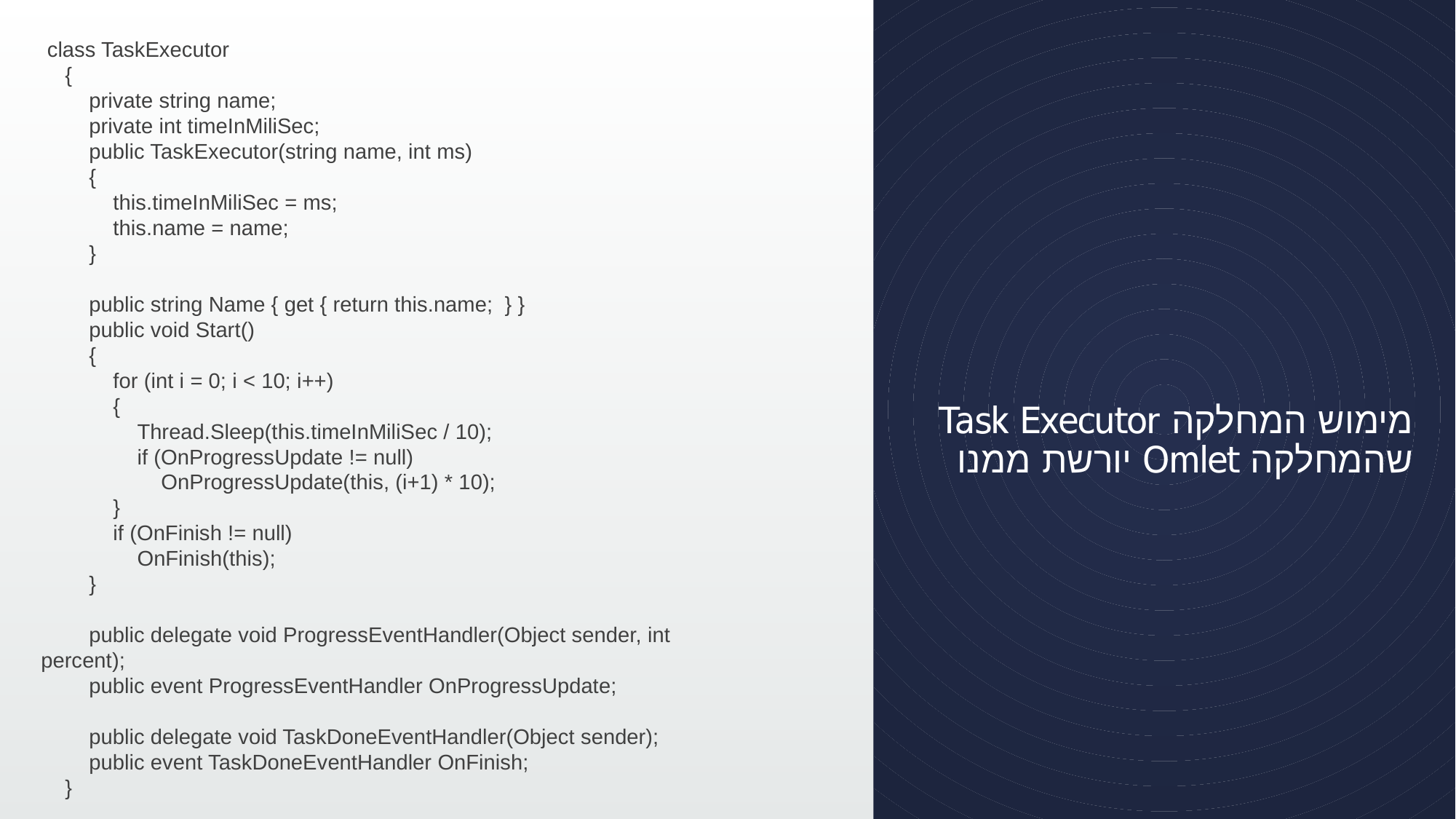

# מימוש המחלקה Task Executor שהמחלקה Omlet יורשת ממנו
 class TaskExecutor
    {
        private string name;
        private int timeInMiliSec;
        public TaskExecutor(string name, int ms)
        {
            this.timeInMiliSec = ms;
            this.name = name;
        }

        public string Name { get { return this.name;  } }
        public void Start()
        {
            for (int i = 0; i < 10; i++)
            {
                Thread.Sleep(this.timeInMiliSec / 10);
                if (OnProgressUpdate != null)
                    OnProgressUpdate(this, (i+1) * 10);
            }
            if (OnFinish != null)
                OnFinish(this);
        }

        public delegate void ProgressEventHandler(Object sender, int percent);
        public event ProgressEventHandler OnProgressUpdate;

        public delegate void TaskDoneEventHandler(Object sender);
        public event TaskDoneEventHandler OnFinish;
    }